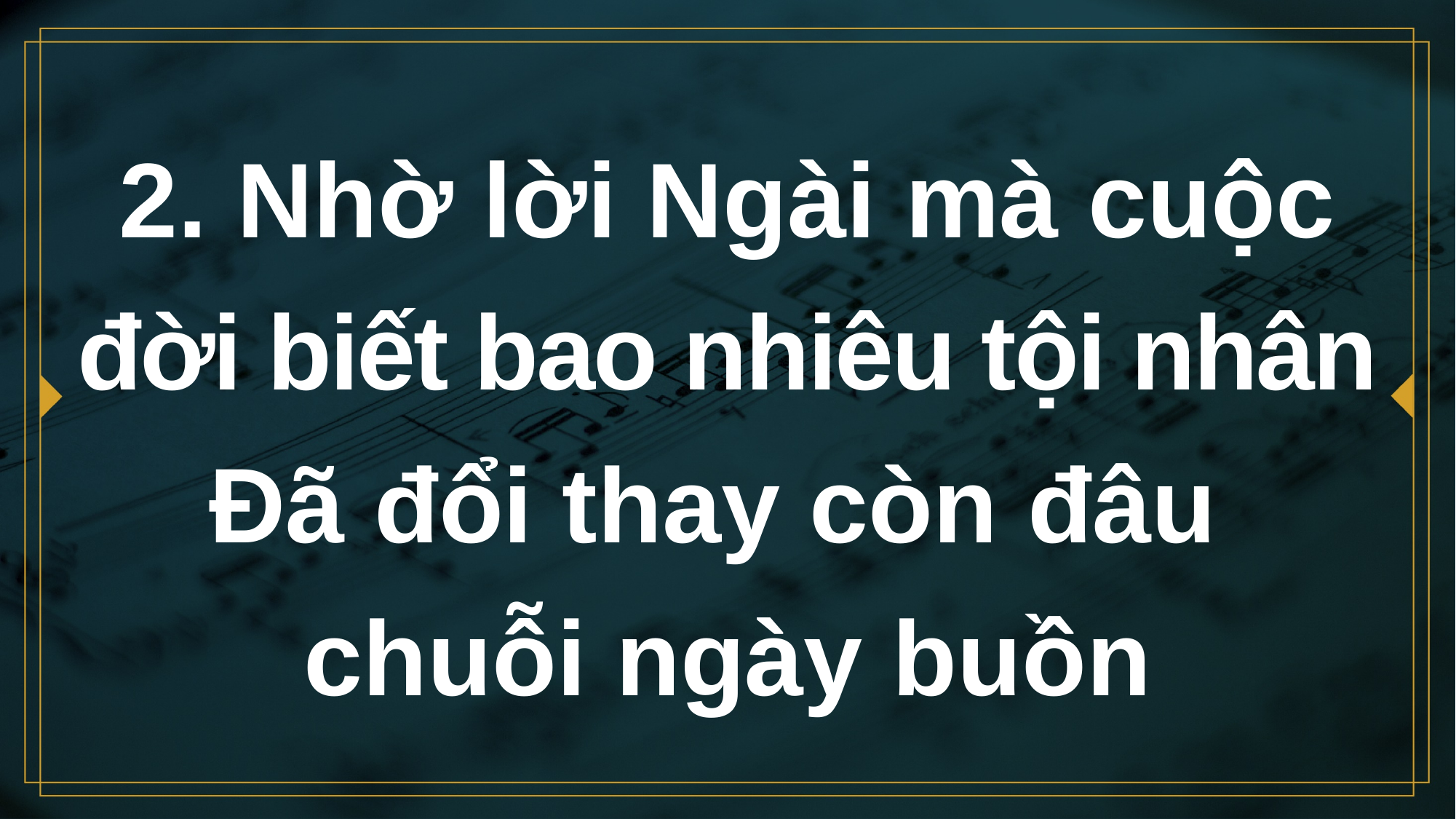

# 2. Nhờ lời Ngài mà cuộc đời biết bao nhiêu tội nhân
Ðã đổi thay còn đâu
chuỗi ngày buồn